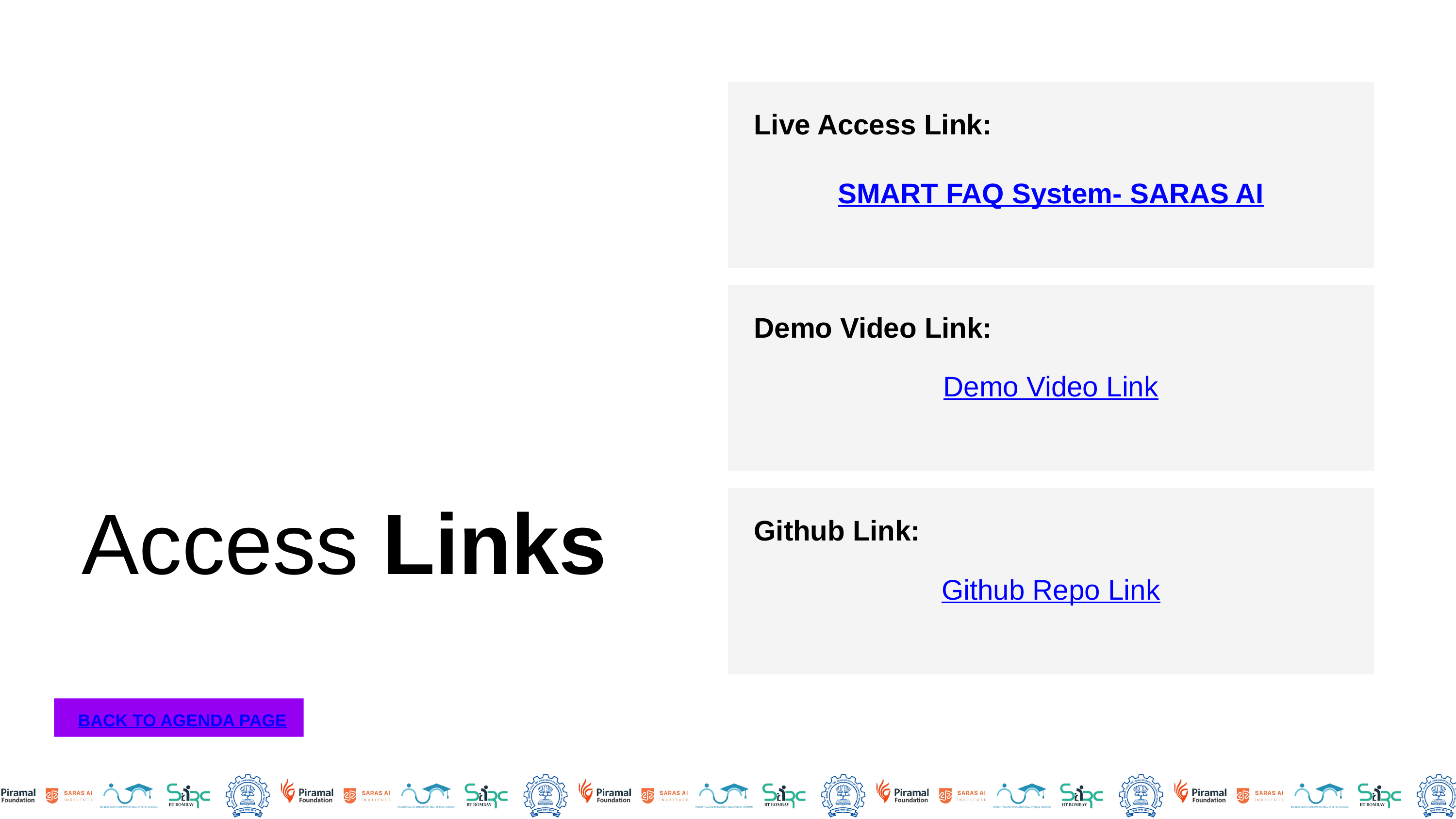

Live Access Link:
SMART FAQ System- SARAS AI

Demo Video Link:
Demo Video Link
Access Links

Github Link:
Github Repo Link

BACK TO AGENDA PAGE